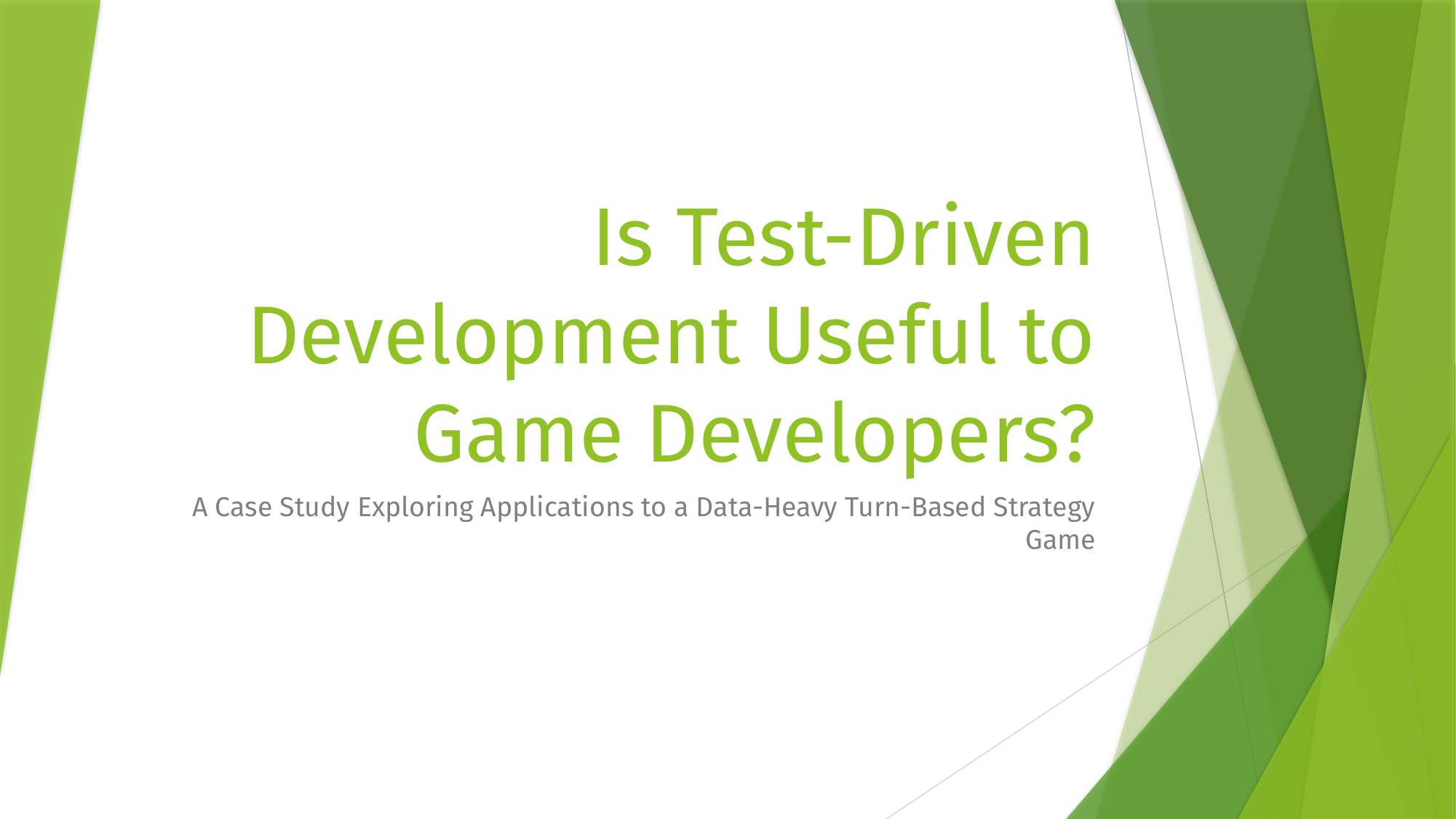

# Is Test-Driven Development Useful to Game Developers?
A Case Study Exploring Applications to a Data-Heavy Turn-Based Strategy Game